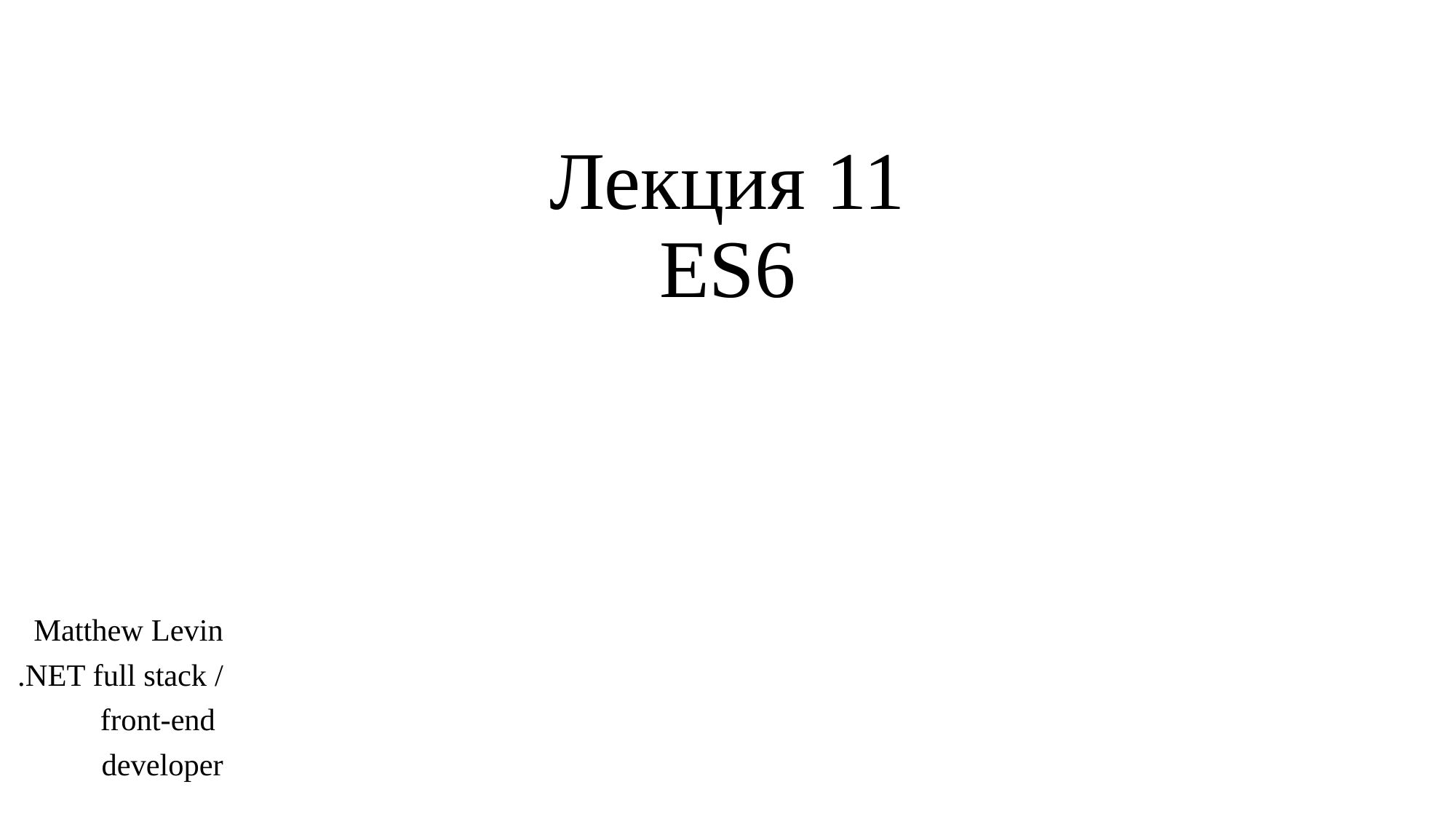

# Лекция 11 ES6
Matthew Levin
.NET full stack /
 front-end
developer